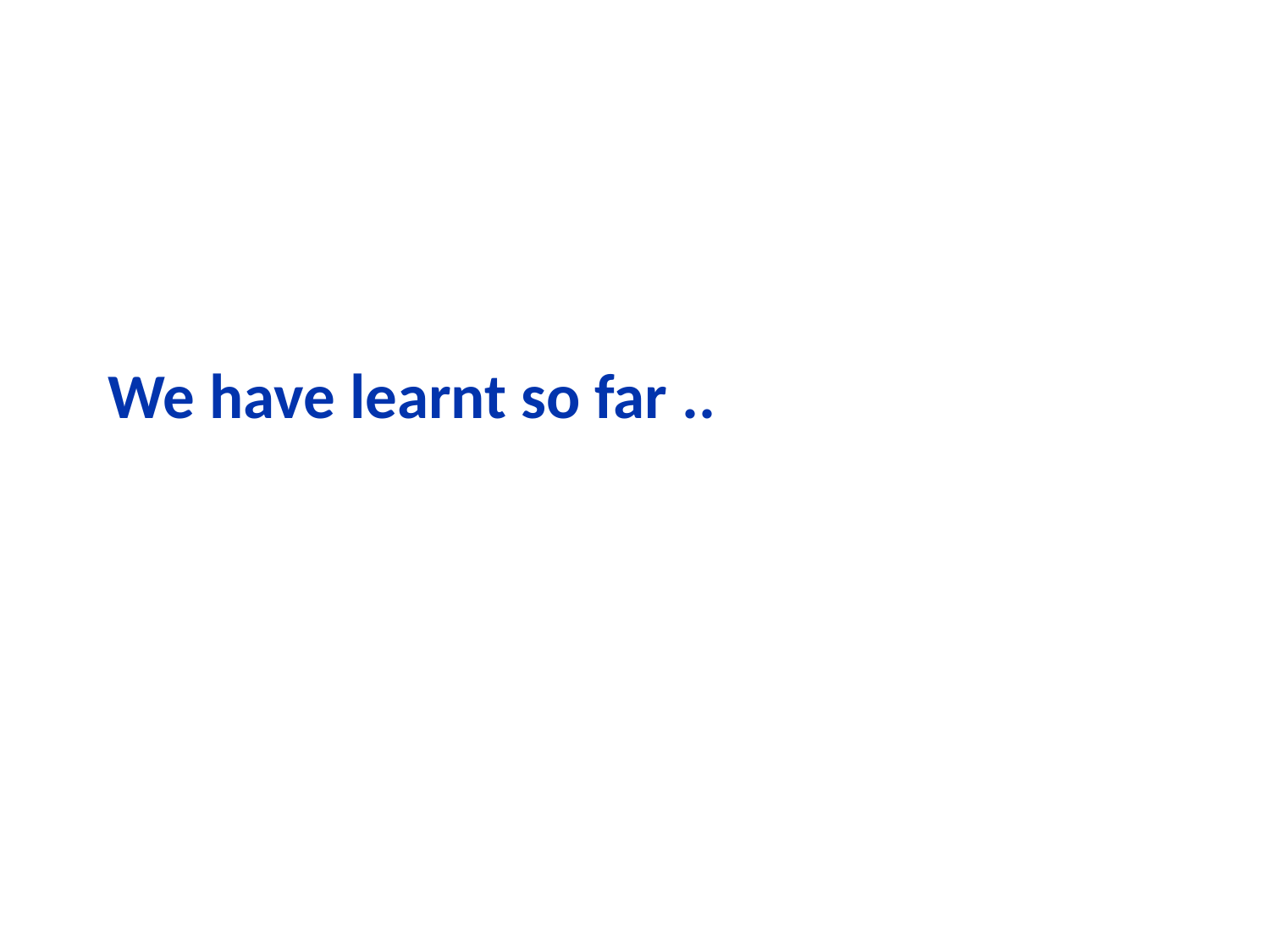

# We have learnt so far ..